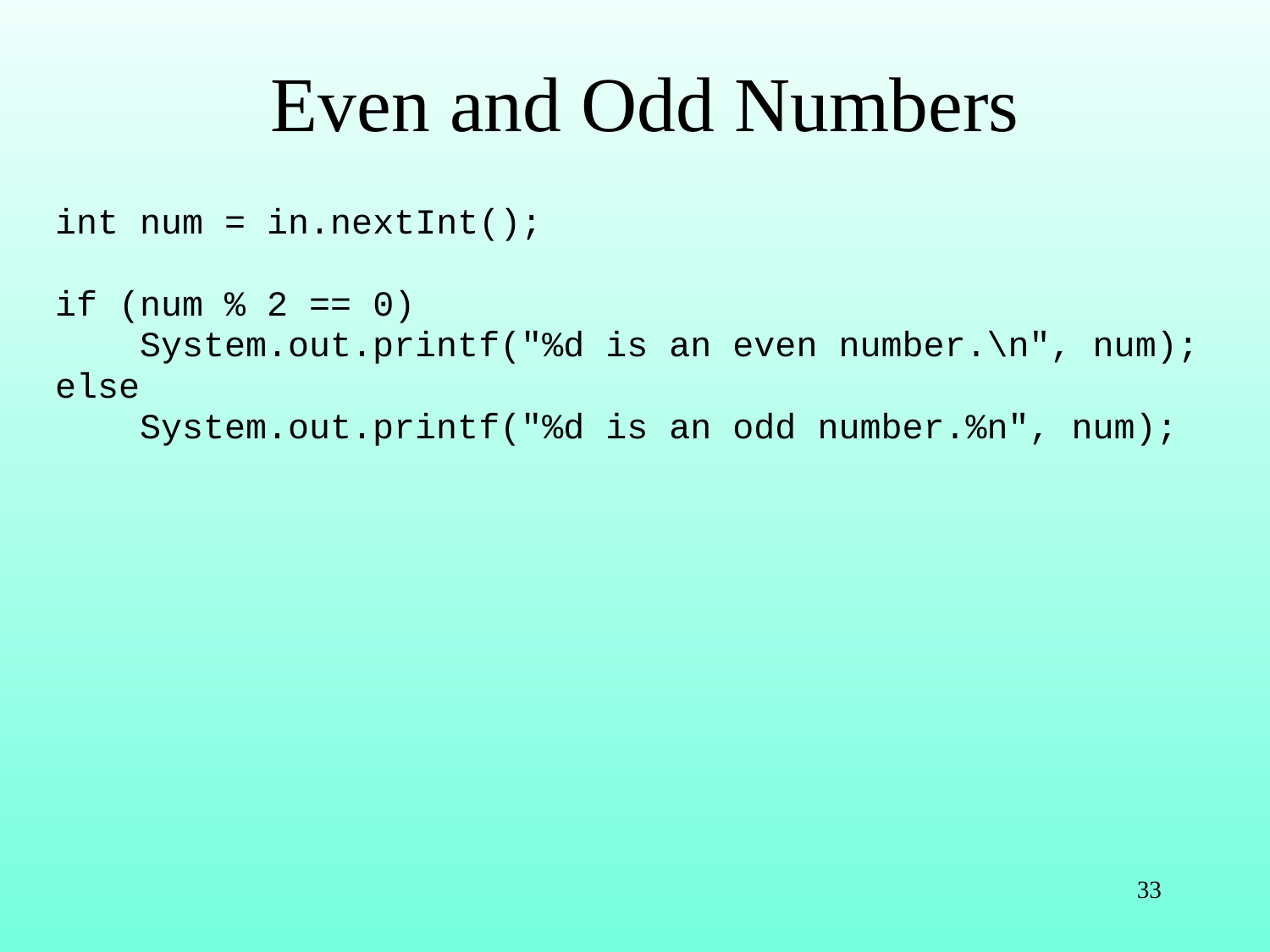

# Even and Odd Numbers
int num = in.nextInt();

if (num % 2 == 0)
    System.out.printf("%d is an even number.\n", num);
else
    System.out.printf("%d is an odd number.%n", num);

33